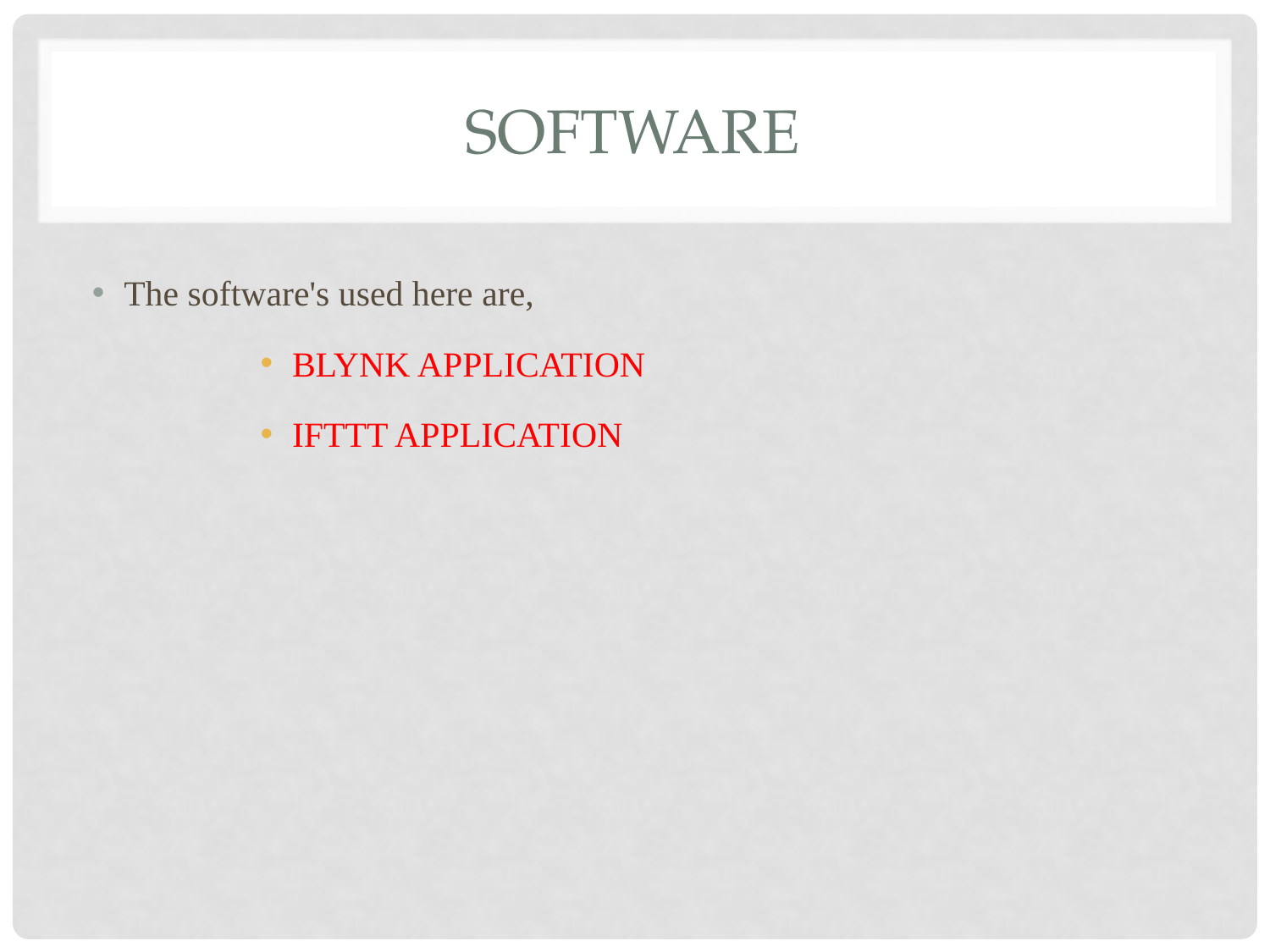

# software
The software's used here are,
BLYNK APPLICATION
IFTTT APPLICATION